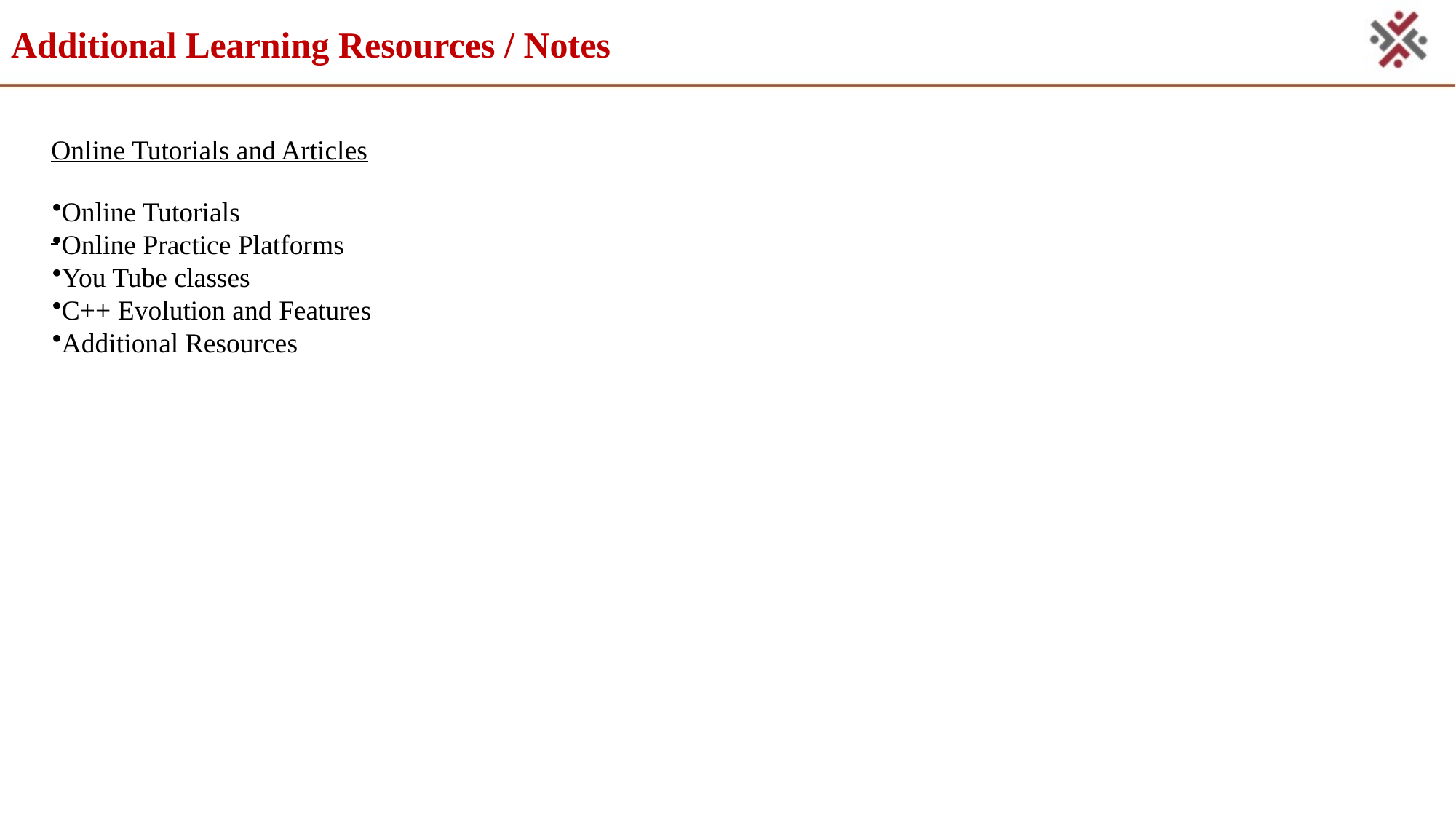

Online Tutorials
Online Practice Platforms
You Tube classes
C++ Evolution and Features
Additional Resources
# Additional Learning Resources / Notes
Online Tutorials and Articles